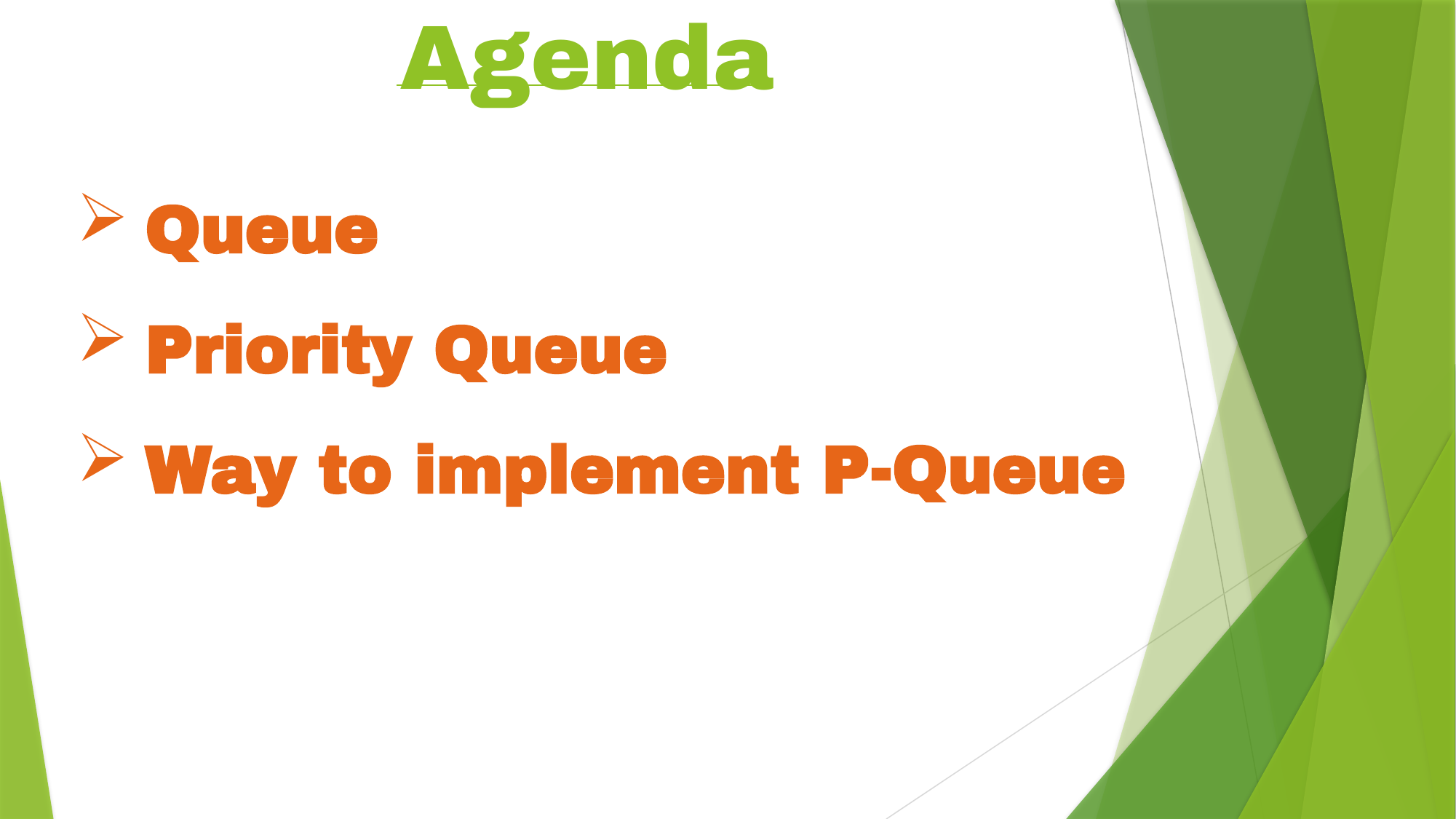

Agenda
Queue
Priority Queue
Way to implement P-Queue